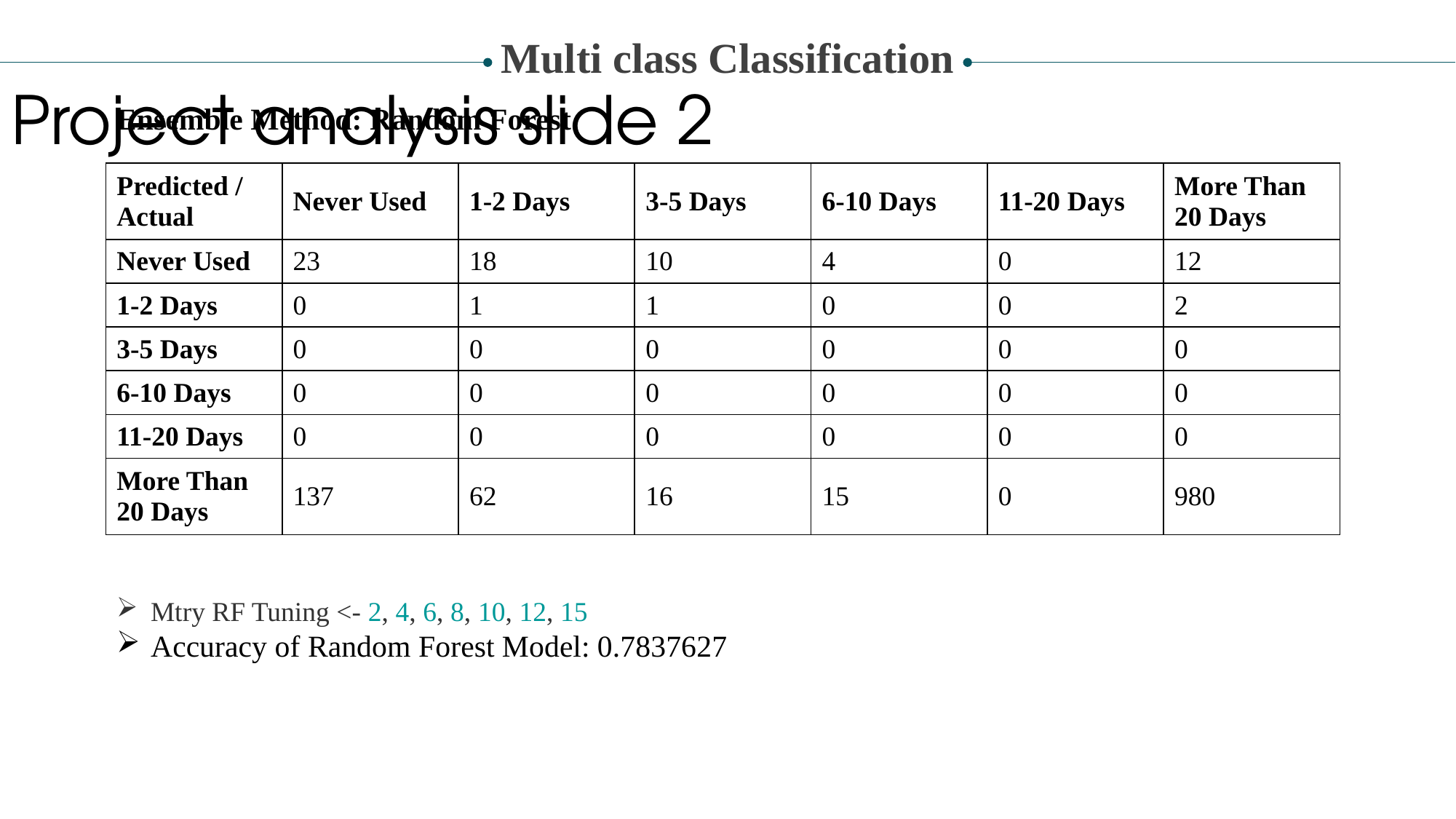

Multi class Classification
Project analysis slide 2
Ensemble Method: Random Forest
| Predicted / Actual | Never Used | 1-2 Days | 3-5 Days | 6-10 Days | 11-20 Days | More Than 20 Days |
| --- | --- | --- | --- | --- | --- | --- |
| Never Used | 23 | 18 | 10 | 4 | 0 | 12 |
| 1-2 Days | 0 | 1 | 1 | 0 | 0 | 2 |
| 3-5 Days | 0 | 0 | 0 | 0 | 0 | 0 |
| 6-10 Days | 0 | 0 | 0 | 0 | 0 | 0 |
| 11-20 Days | 0 | 0 | 0 | 0 | 0 | 0 |
| More Than 20 Days | 137 | 62 | 16 | 15 | 0 | 980 |

Mtry RF Tuning <- 2, 4, 6, 8, 10, 12, 15
Accuracy of Random Forest Model: 0.7837627